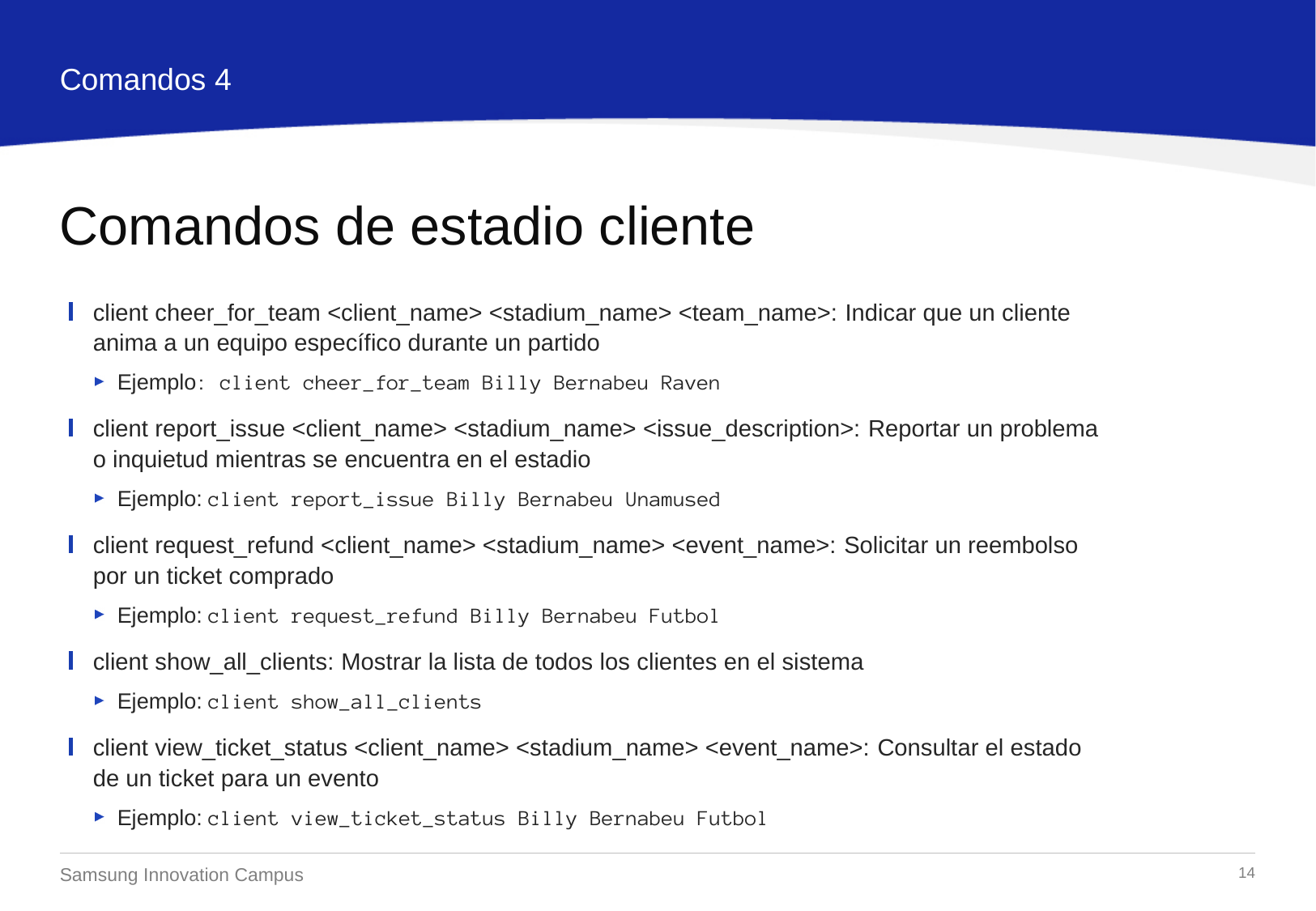

Comandos 4
# Comandos de estadio cliente
client cheer_for_team <client_name> <stadium_name> <team_name>: Indicar que un cliente anima a un equipo específico durante un partido
Ejemplo: client cheer_for_team Billy Bernabeu Raven
client report_issue <client_name> <stadium_name> <issue_description>: Reportar un problema o inquietud mientras se encuentra en el estadio
Ejemplo: client report_issue Billy Bernabeu Unamused
client request_refund <client_name> <stadium_name> <event_name>: Solicitar un reembolso por un ticket comprado
Ejemplo: client request_refund Billy Bernabeu Futbol
client show_all_clients: Mostrar la lista de todos los clientes en el sistema
Ejemplo: client show_all_clients
client view_ticket_status <client_name> <stadium_name> <event_name>: Consultar el estado de un ticket para un evento
Ejemplo: client view_ticket_status Billy Bernabeu Futbol